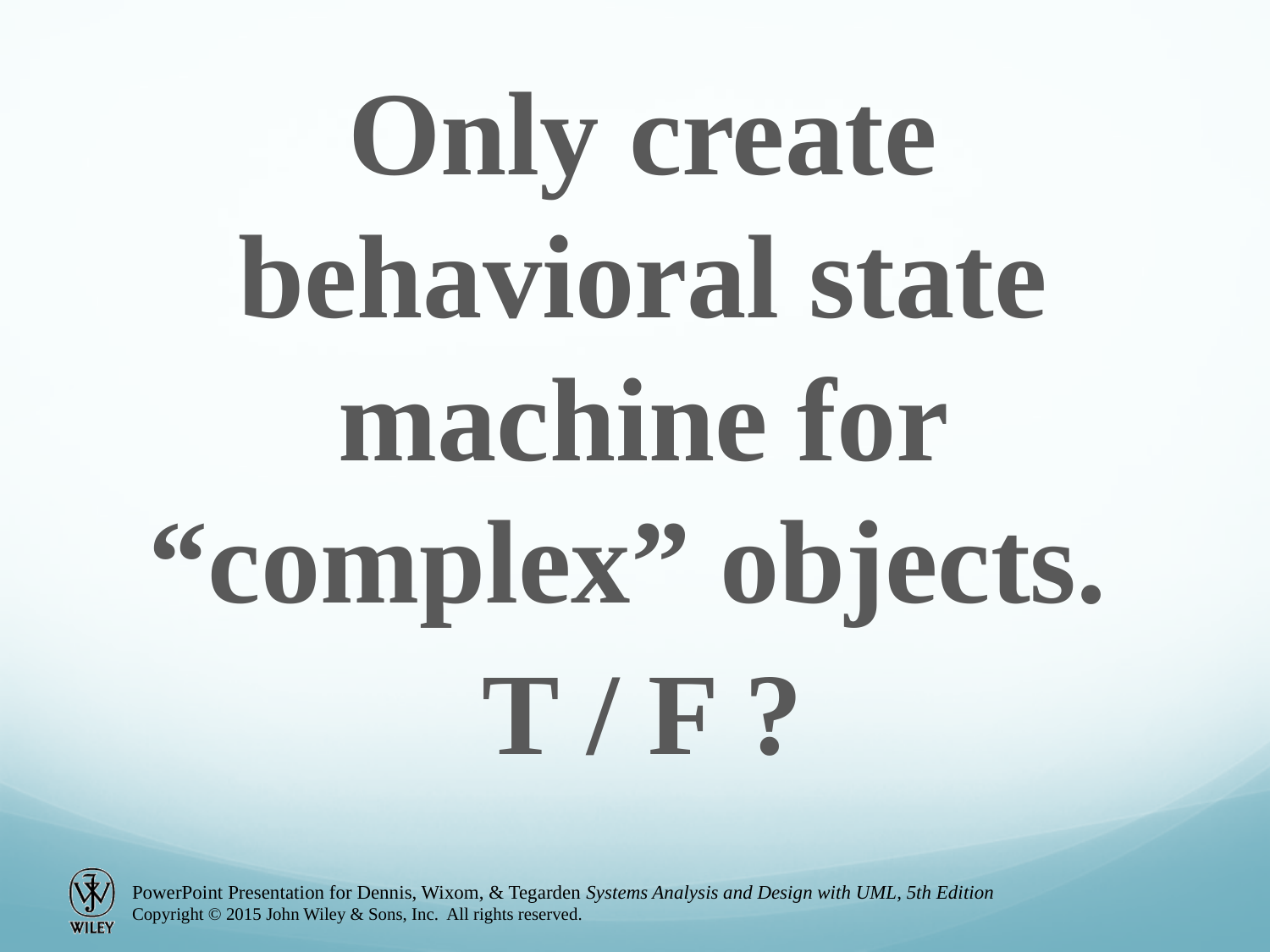

Only create behavioral state machine for “complex” objects.
T / F ?